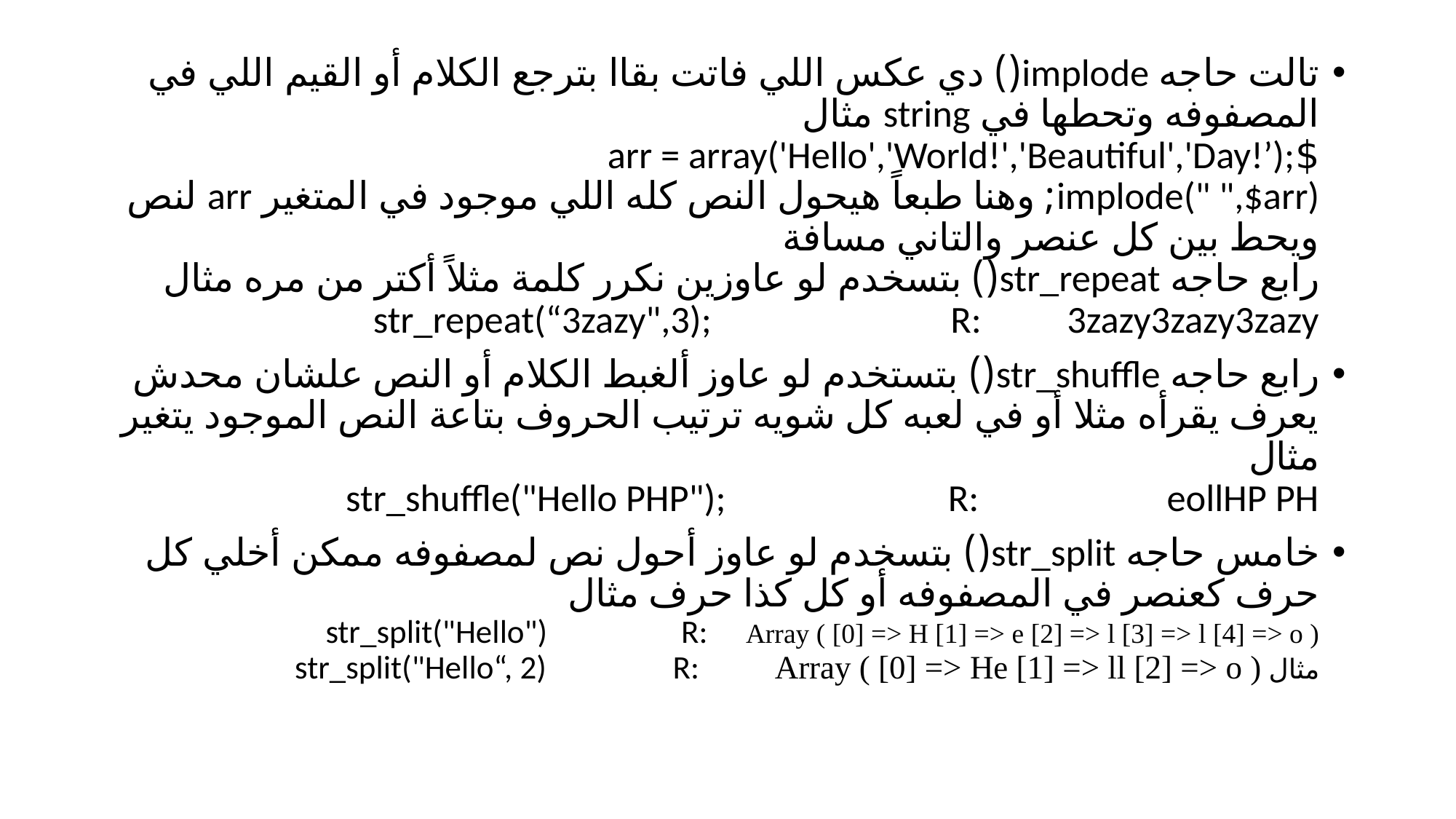

تالت حاجه implode() دي عكس اللي فاتت بقاا بترجع الكلام أو القيم اللي في المصفوفه وتحطها في string مثال
$arr = array('Hello','World!','Beautiful','Day!’);
implode(" ",$arr); وهنا طبعاً هيحول النص كله اللي موجود في المتغير arr لنص
ويحط بين كل عنصر والتاني مسافة
رابع حاجه str_repeat() بتسخدم لو عاوزين نكرر كلمة مثلاً أكتر من مره مثال
str_repeat(“3zazy",3);                            R:          3zazy3zazy3zazy
رابع حاجه str_shuffle() بتستخدم لو عاوز ألغبط الكلام أو النص علشان محدش يعرف يقرأه مثلا أو في لعبه كل شويه ترتيب الحروف بتاعة النص الموجود يتغير مثال
str_shuffle("Hello PHP");                          R:                      eollHP PH
خامس حاجه str_split() بتسخدم لو عاوز أحول نص لمصفوفه ممكن أخلي كل حرف كعنصر في المصفوفه أو كل كذا حرف مثال
str_split("Hello")                  R:     Array ( [0] => H [1] => e [2] => l [3] => l [4] => o )
مثال str_split("Hello“, 2)                 R:          Array ( [0] => He [1] => ll [2] => o )